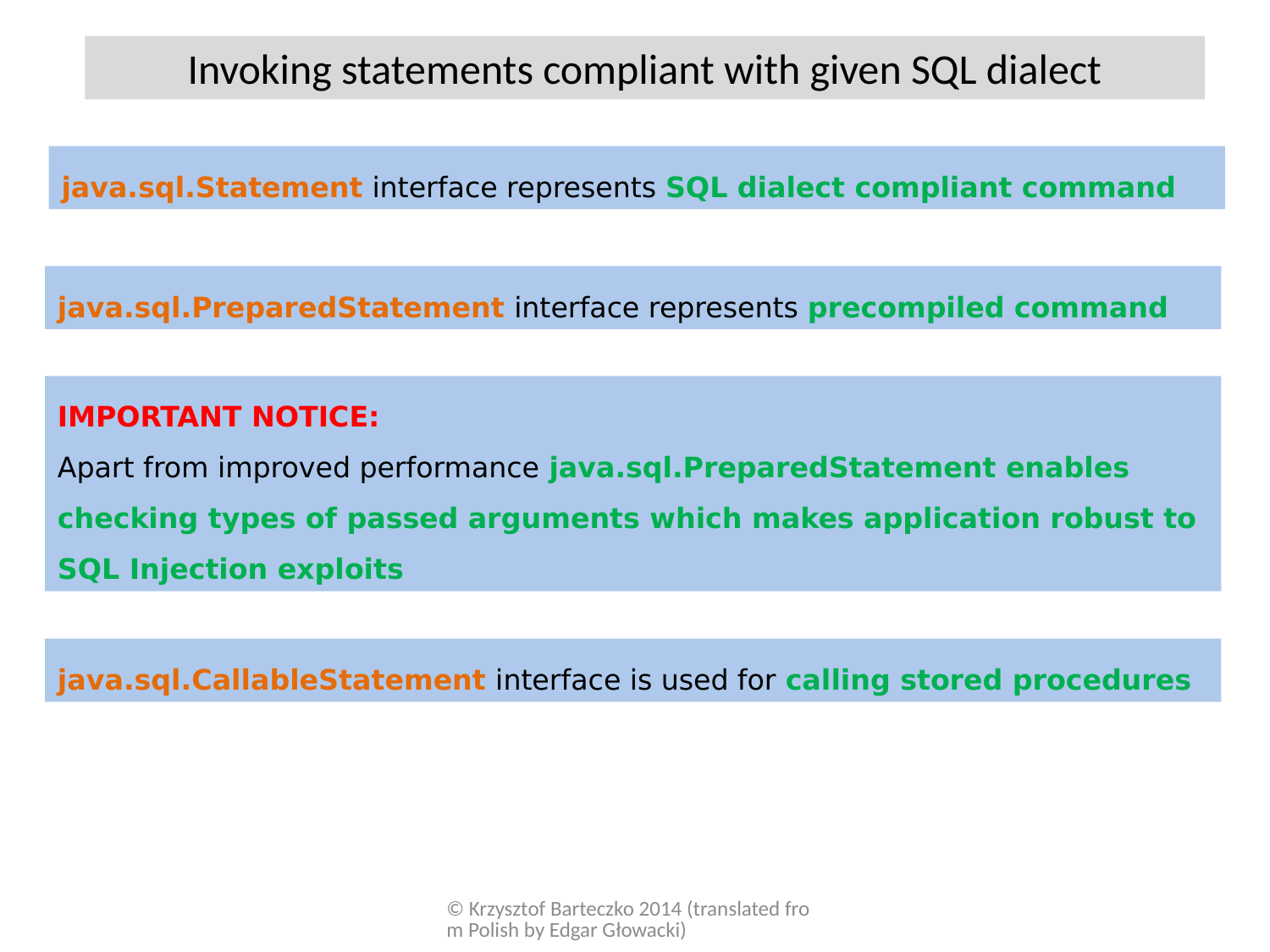

Invoking statements compliant with given SQL dialect
java.sql.Statement interface represents SQL dialect compliant command
java.sql.PreparedStatement interface represents precompiled command
IMPORTANT NOTICE:
Apart from improved performance java.sql.PreparedStatement enables checking types of passed arguments which makes application robust to SQL Injection exploits
java.sql.CallableStatement interface is used for calling stored procedures
© Krzysztof Barteczko 2014 (translated from Polish by Edgar Głowacki)